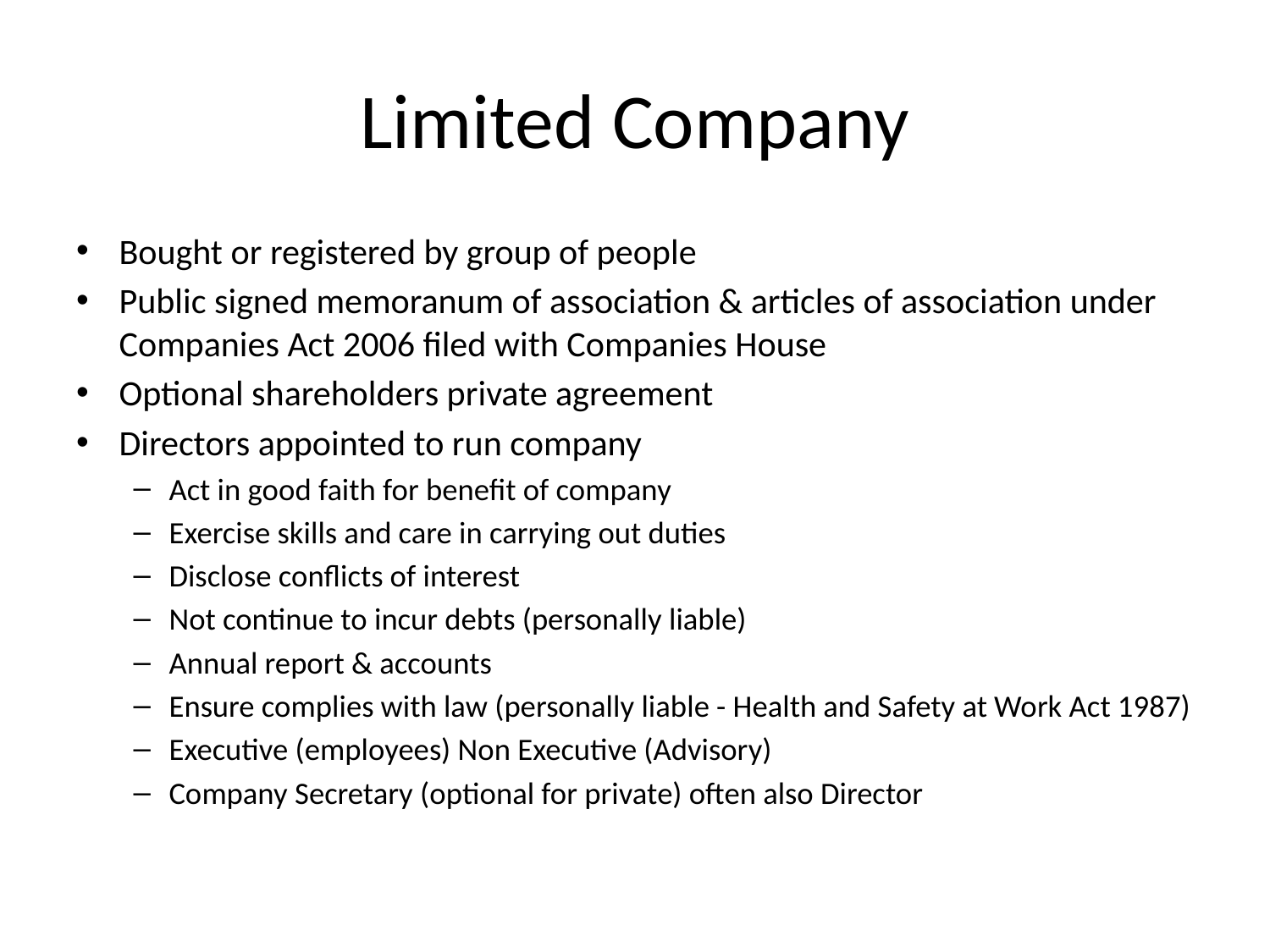

# Limited Company
Bought or registered by group of people
Public signed memoranum of association & articles of association under Companies Act 2006 filed with Companies House
Optional shareholders private agreement
Directors appointed to run company
Act in good faith for benefit of company
Exercise skills and care in carrying out duties
Disclose conflicts of interest
Not continue to incur debts (personally liable)
Annual report & accounts
Ensure complies with law (personally liable - Health and Safety at Work Act 1987)
Executive (employees) Non Executive (Advisory)
Company Secretary (optional for private) often also Director